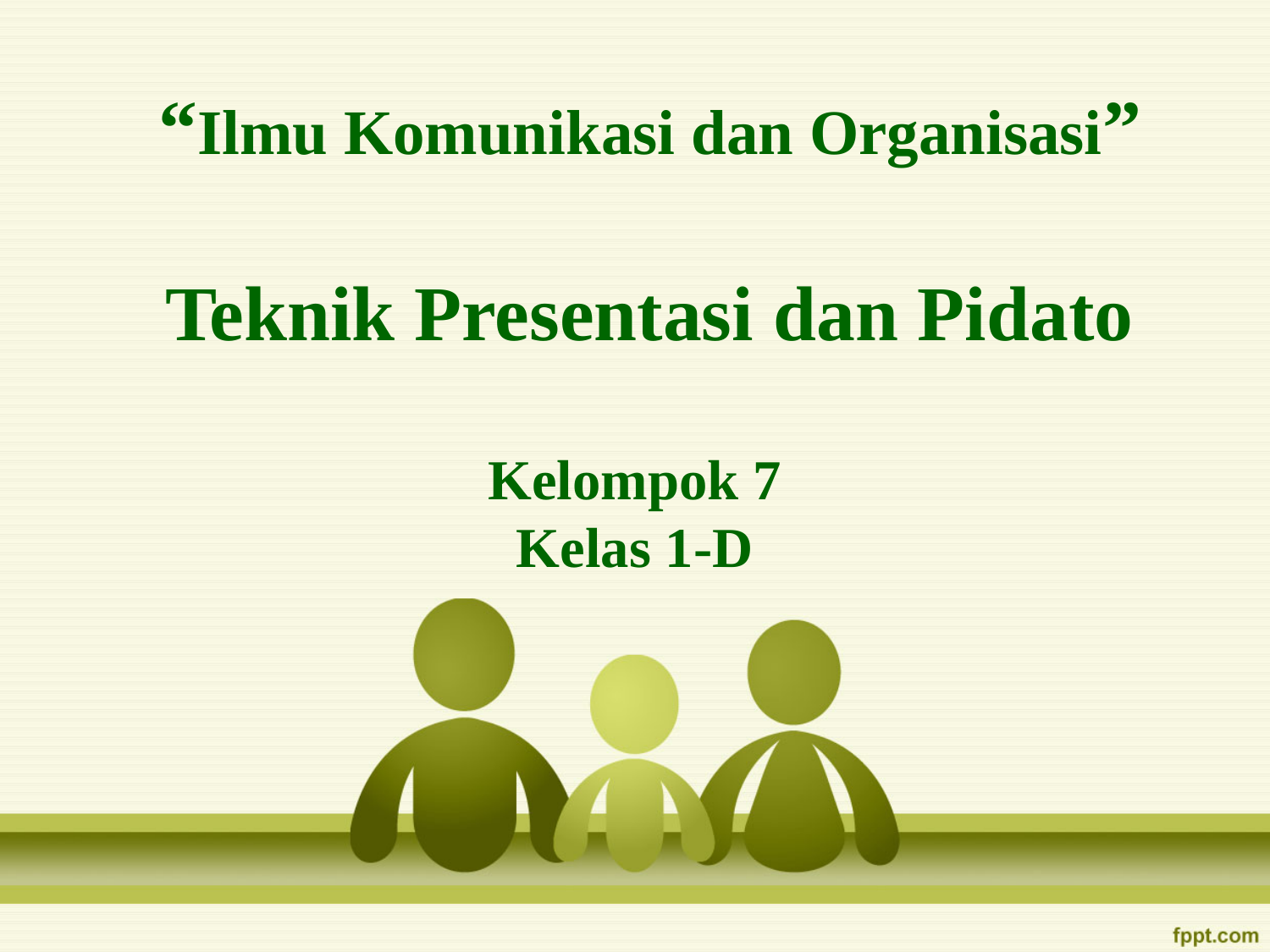

# “Ilmu Komunikasi dan Organisasi” Teknik Presentasi dan Pidato
Kelompok 7
Kelas 1-D